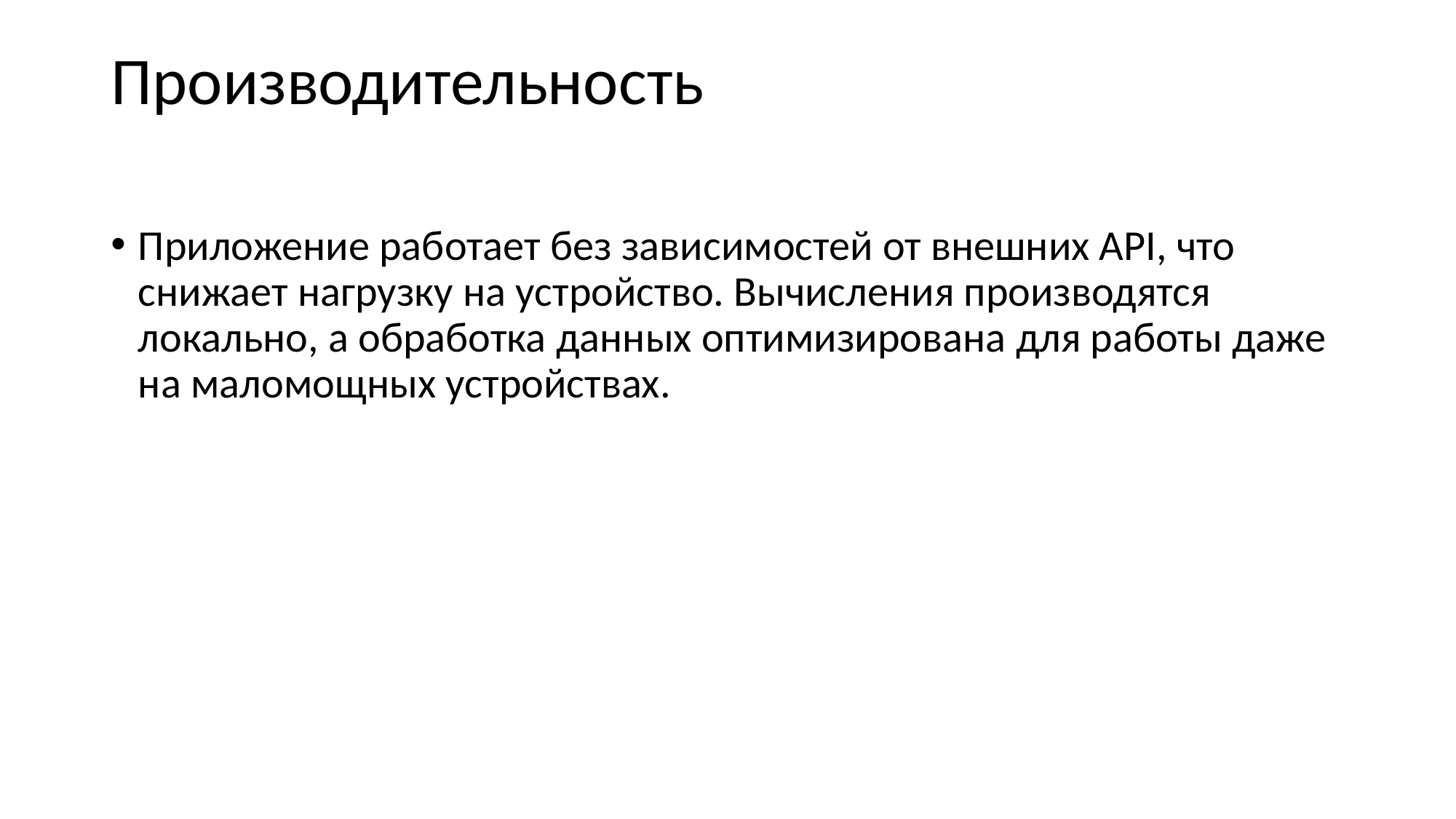

# Производительность
Приложение работает без зависимостей от внешних API, что снижает нагрузку на устройство. Вычисления производятся локально, а обработка данных оптимизирована для работы даже на маломощных устройствах.